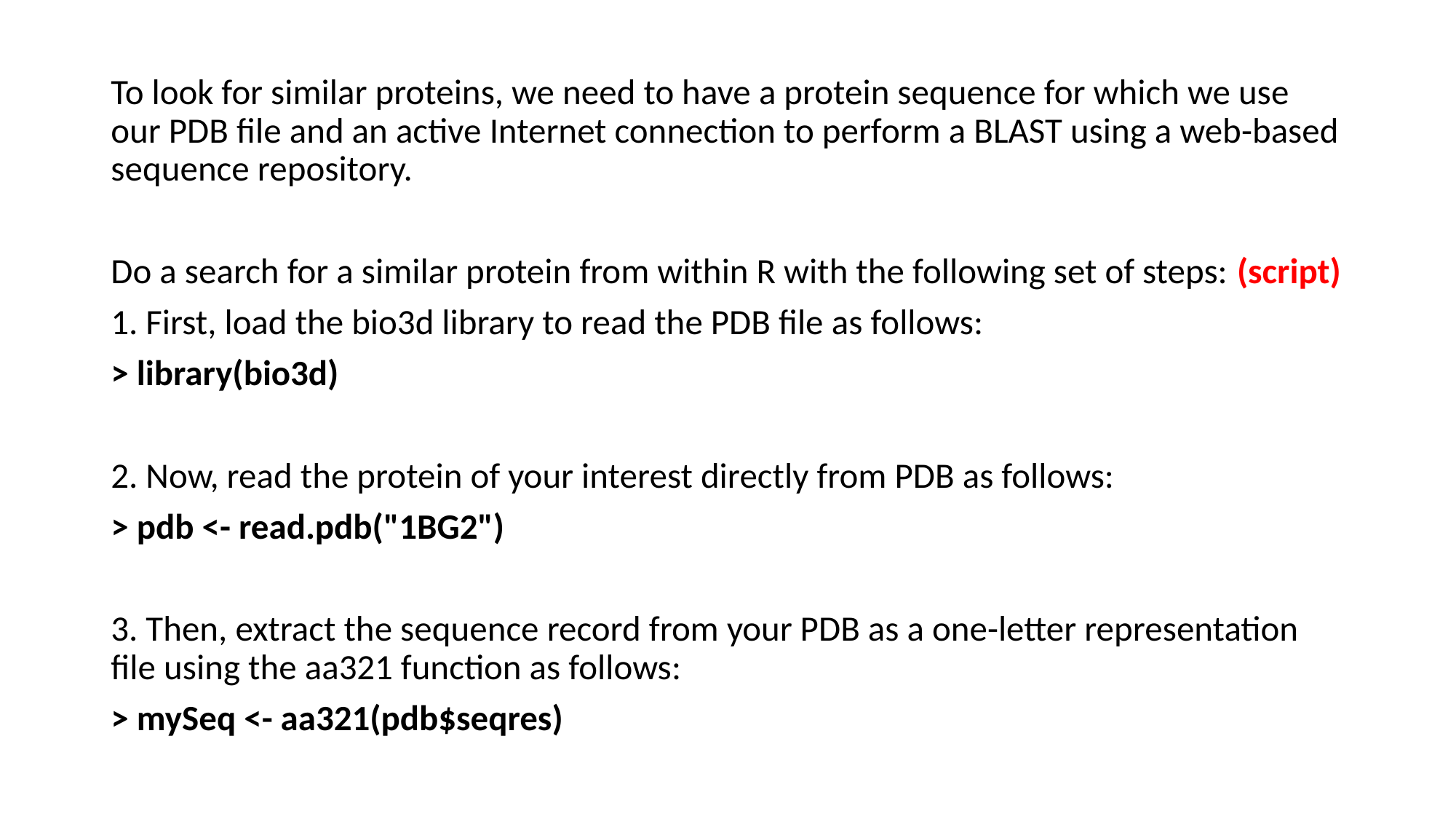

To look for similar proteins, we need to have a protein sequence for which we use our PDB file and an active Internet connection to perform a BLAST using a web-based sequence repository.

Do a search for a similar protein from within R with the following set of steps: (script)
1. First, load the bio3d library to read the PDB file as follows:
> library(bio3d)

2. Now, read the protein of your interest directly from PDB as follows:
> pdb <- read.pdb("1BG2")

3. Then, extract the sequence record from your PDB as a one-letter representation file using the aa321 function as follows:
> mySeq <- aa321(pdb$seqres)